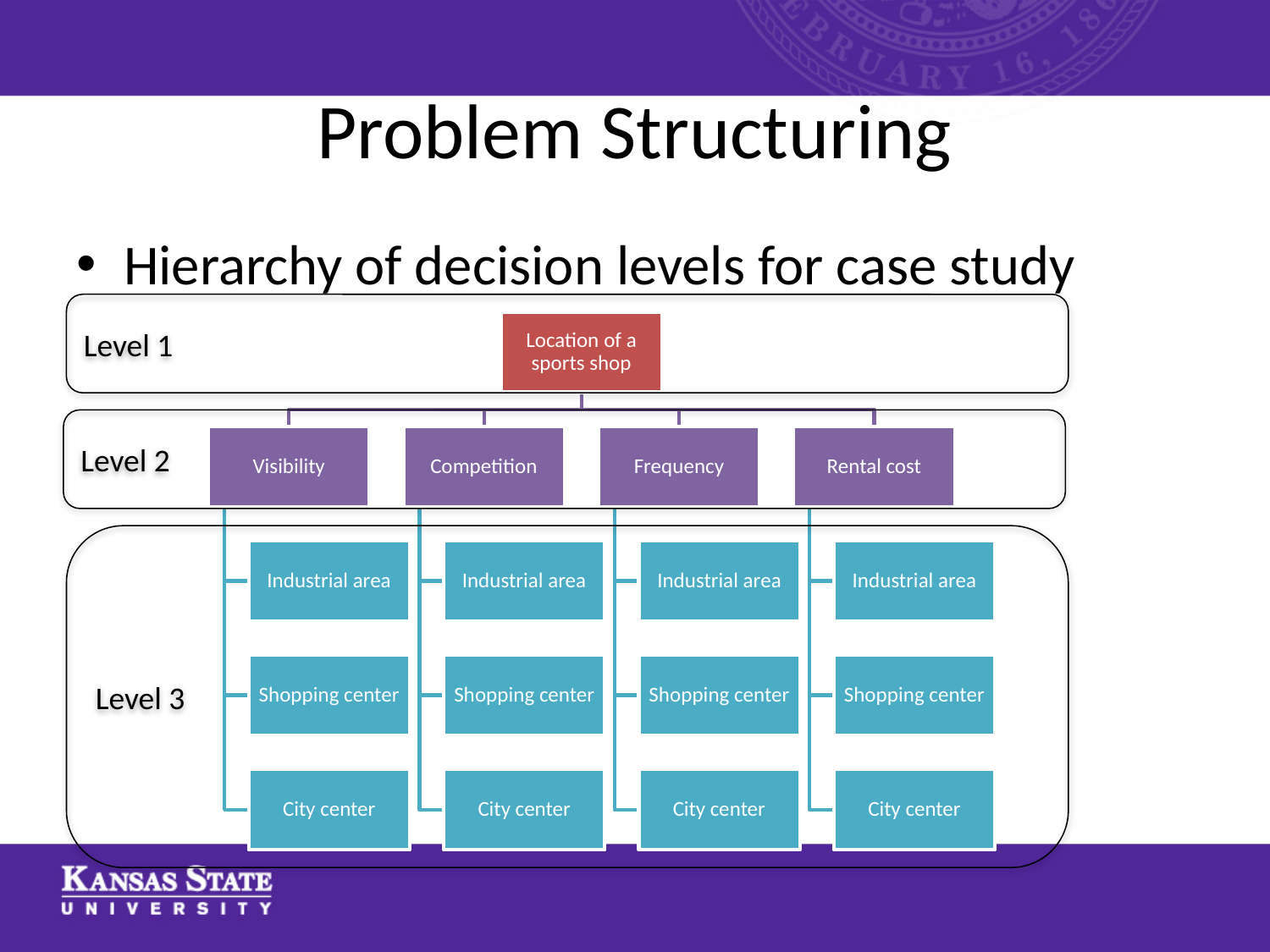

# Problem Structuring
Hierarchy of decision levels for case study

Level 1
Location of a sports shop
Visibility
Industrial area
Shopping center
City center
Competition
Industrial area
Shopping center
City center
Frequency
Industrial area
Shopping center
City center
Rental cost
Industrial area
Shopping center
City center
Level 2
Level 3